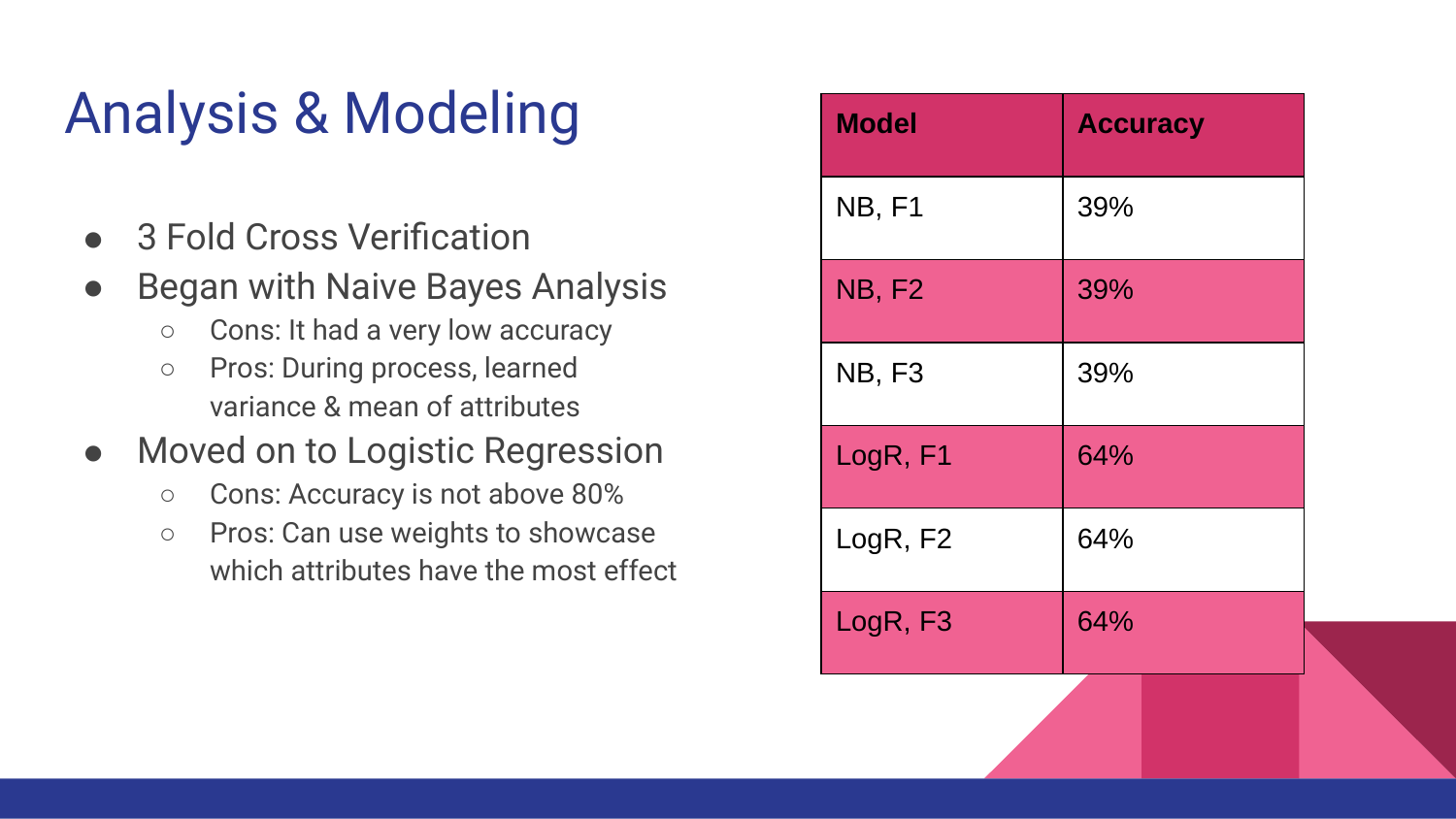

# Analysis & Modeling
| Model | Accuracy |
| --- | --- |
| NB, F1 | 39% |
| NB, F2 | 39% |
| NB, F3 | 39% |
| LogR, F1 | 64% |
| LogR, F2 | 64% |
| LogR, F3 | 64% |
3 Fold Cross Verification
Began with Naive Bayes Analysis
Cons: It had a very low accuracy
Pros: During process, learned variance & mean of attributes
Moved on to Logistic Regression
Cons: Accuracy is not above 80%
Pros: Can use weights to showcase which attributes have the most effect